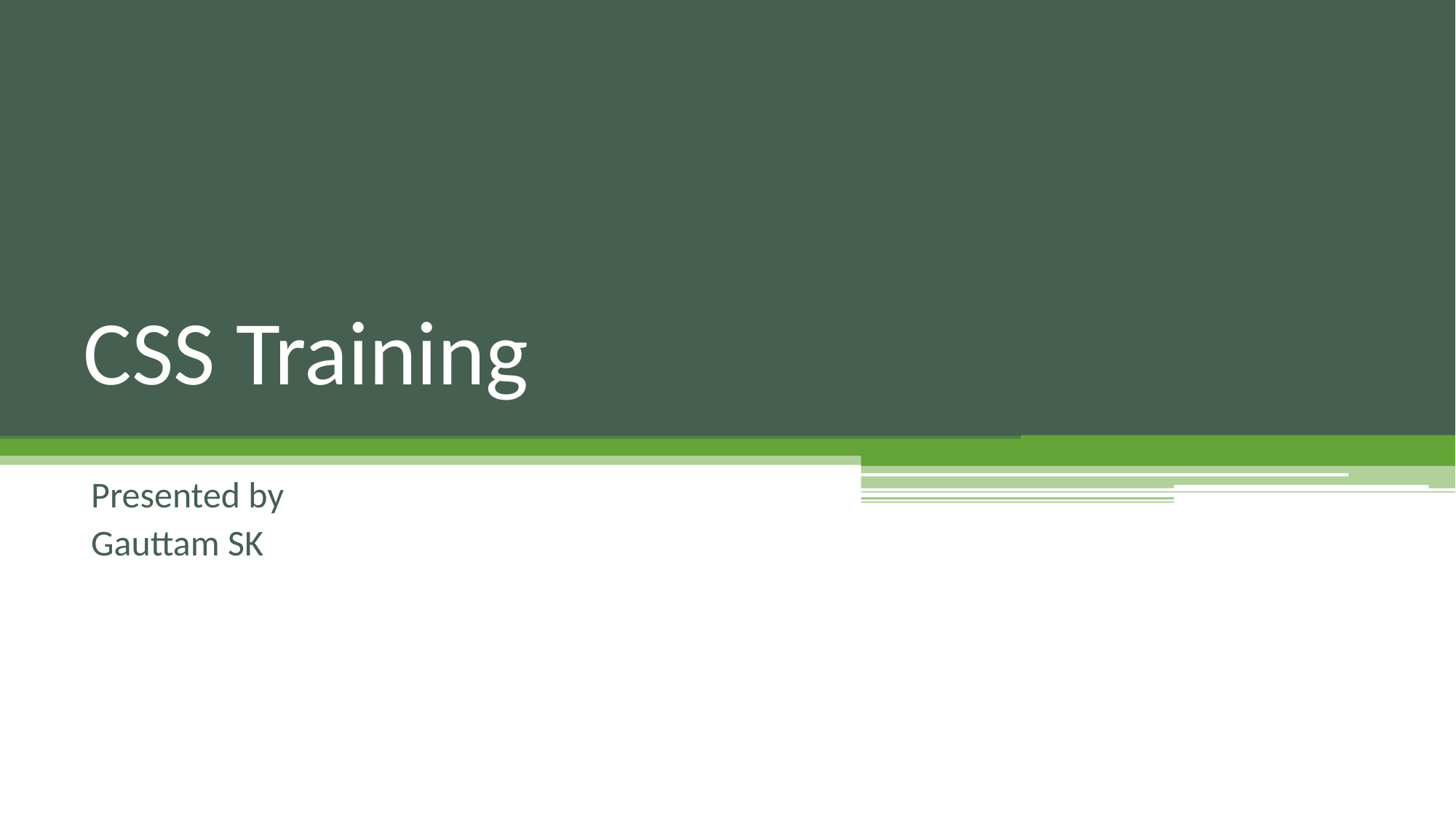

# CSS Training
Presented by
Gauttam SK